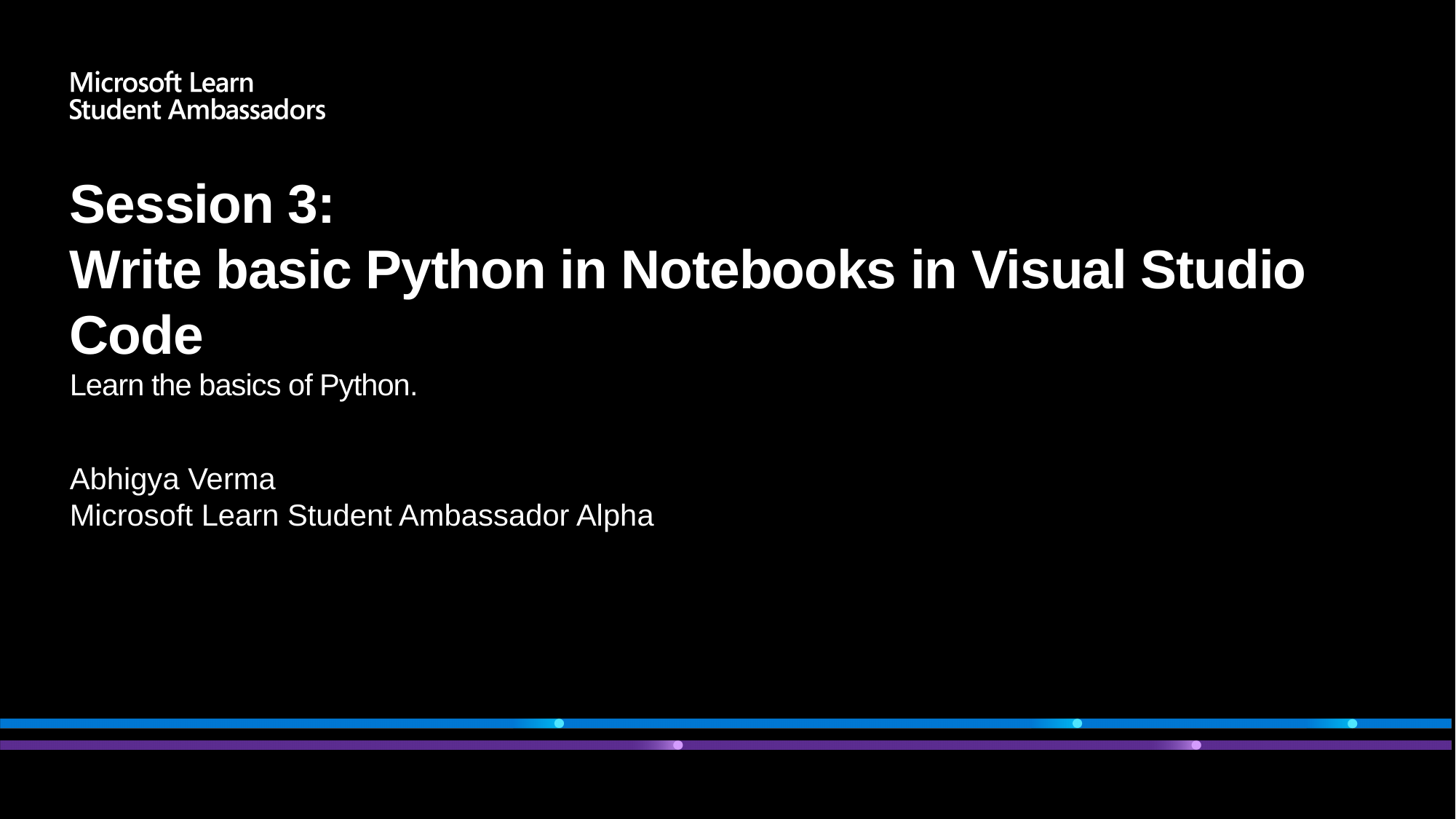

# Session 3:   Write basic Python in Notebooks in Visual Studio Code Learn the basics of Python.

Abhigya Verma
Microsoft Learn Student Ambassador Alpha